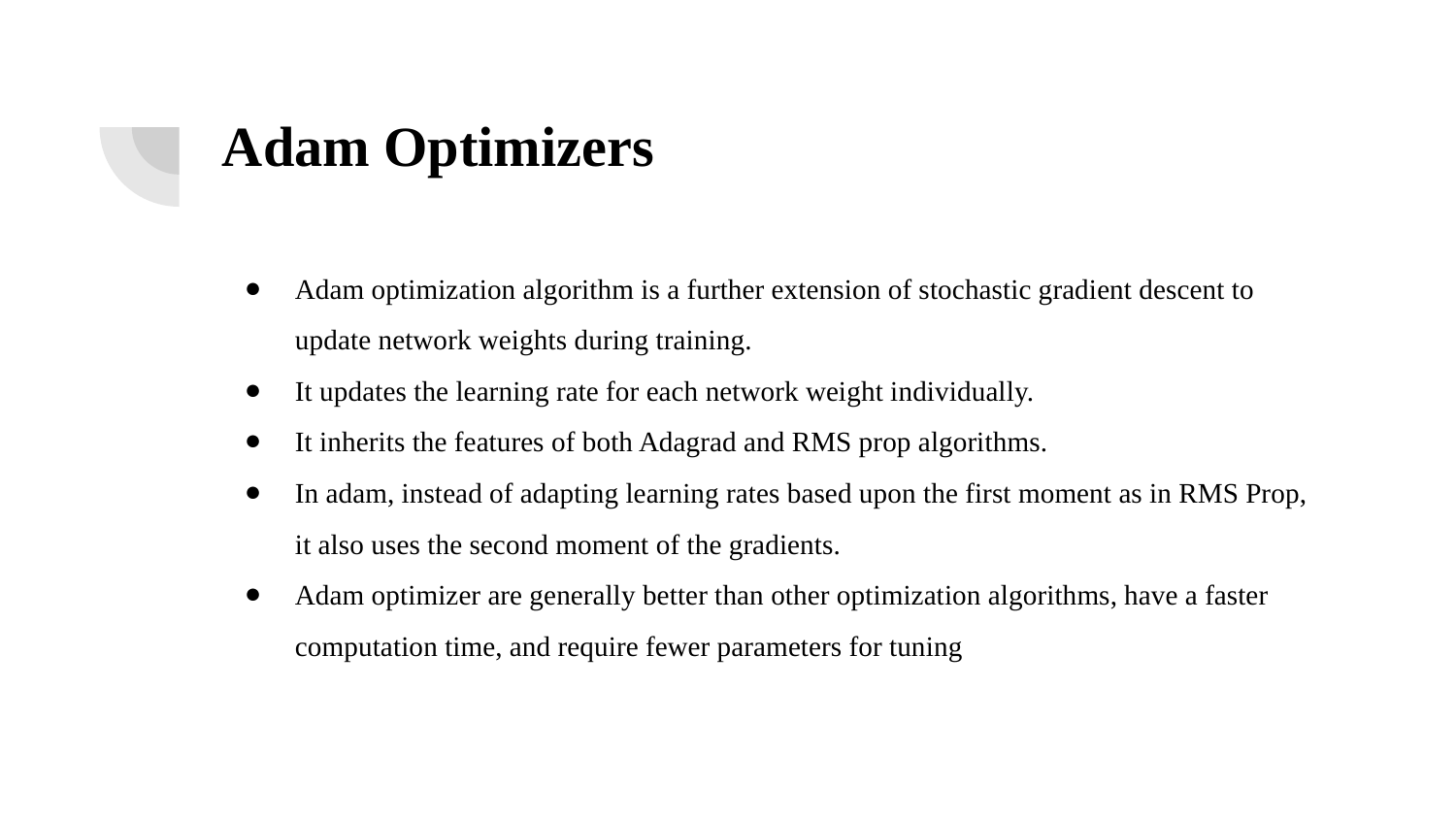

# Adam Optimizers
Adam optimization algorithm is a further extension of stochastic gradient descent to update network weights during training.
It updates the learning rate for each network weight individually.
It inherits the features of both Adagrad and RMS prop algorithms.
In adam, instead of adapting learning rates based upon the first moment as in RMS Prop, it also uses the second moment of the gradients.
Adam optimizer are generally better than other optimization algorithms, have a faster computation time, and require fewer parameters for tuning